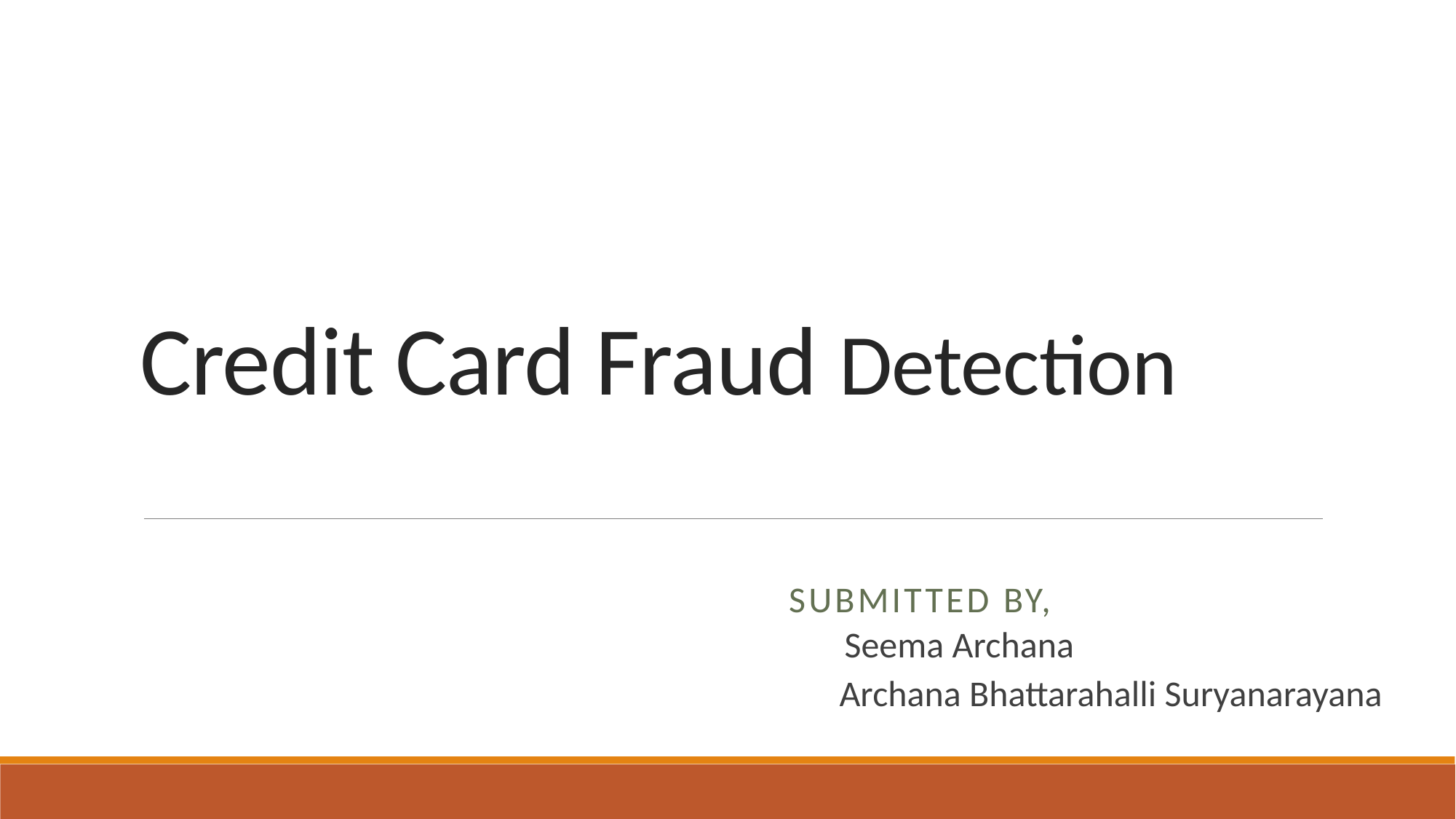

# Credit Card Fraud Detection
	Submitted by,
   	   Seema Archana
				Archana Bhattarahalli Suryanarayana